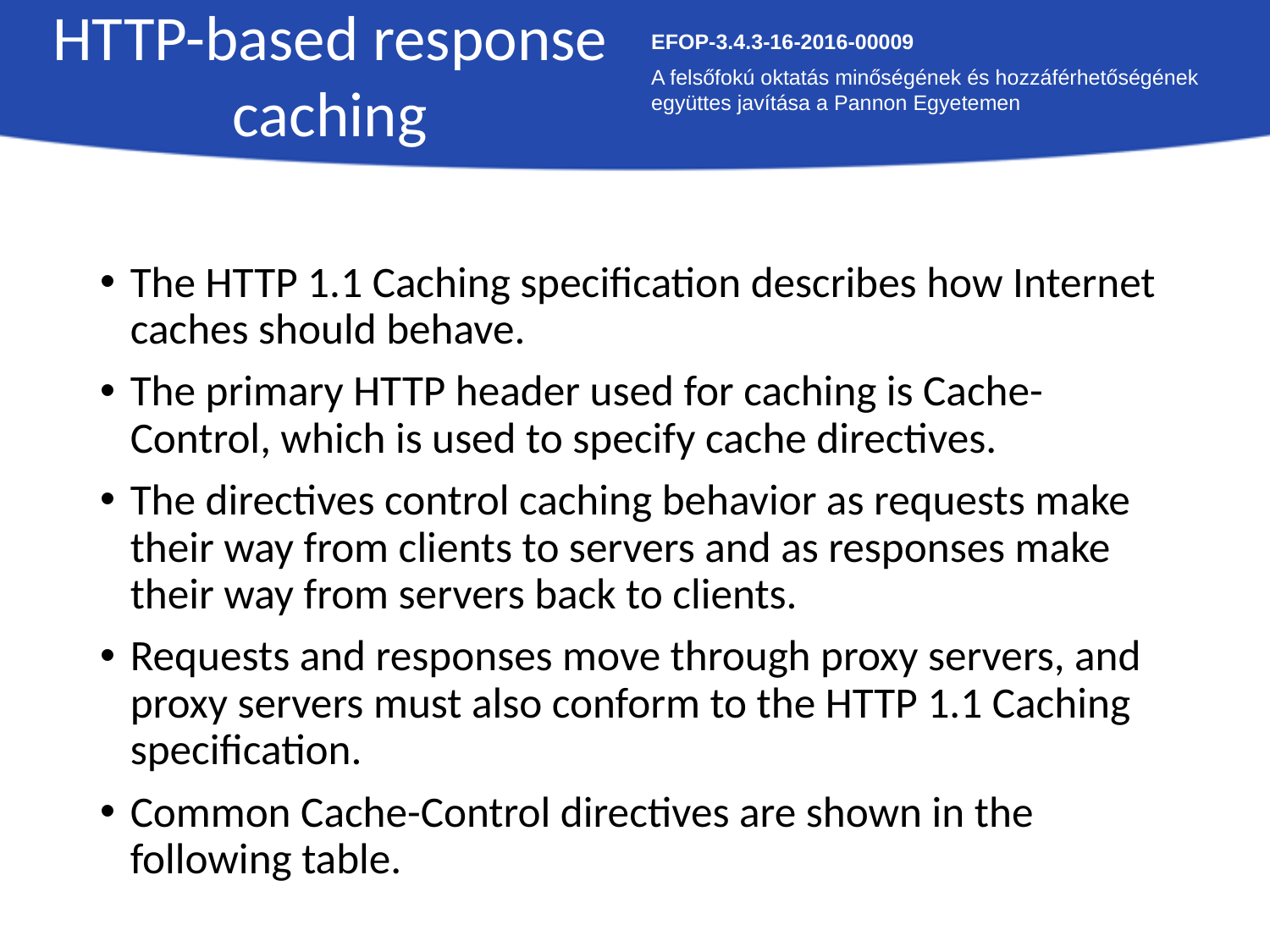

HTTP-based response caching
EFOP-3.4.3-16-2016-00009
A felsőfokú oktatás minőségének és hozzáférhetőségének együttes javítása a Pannon Egyetemen
The HTTP 1.1 Caching specification describes how Internet caches should behave.
The primary HTTP header used for caching is Cache-Control, which is used to specify cache directives.
The directives control caching behavior as requests make their way from clients to servers and as responses make their way from servers back to clients.
Requests and responses move through proxy servers, and proxy servers must also conform to the HTTP 1.1 Caching specification.
Common Cache-Control directives are shown in the following table.